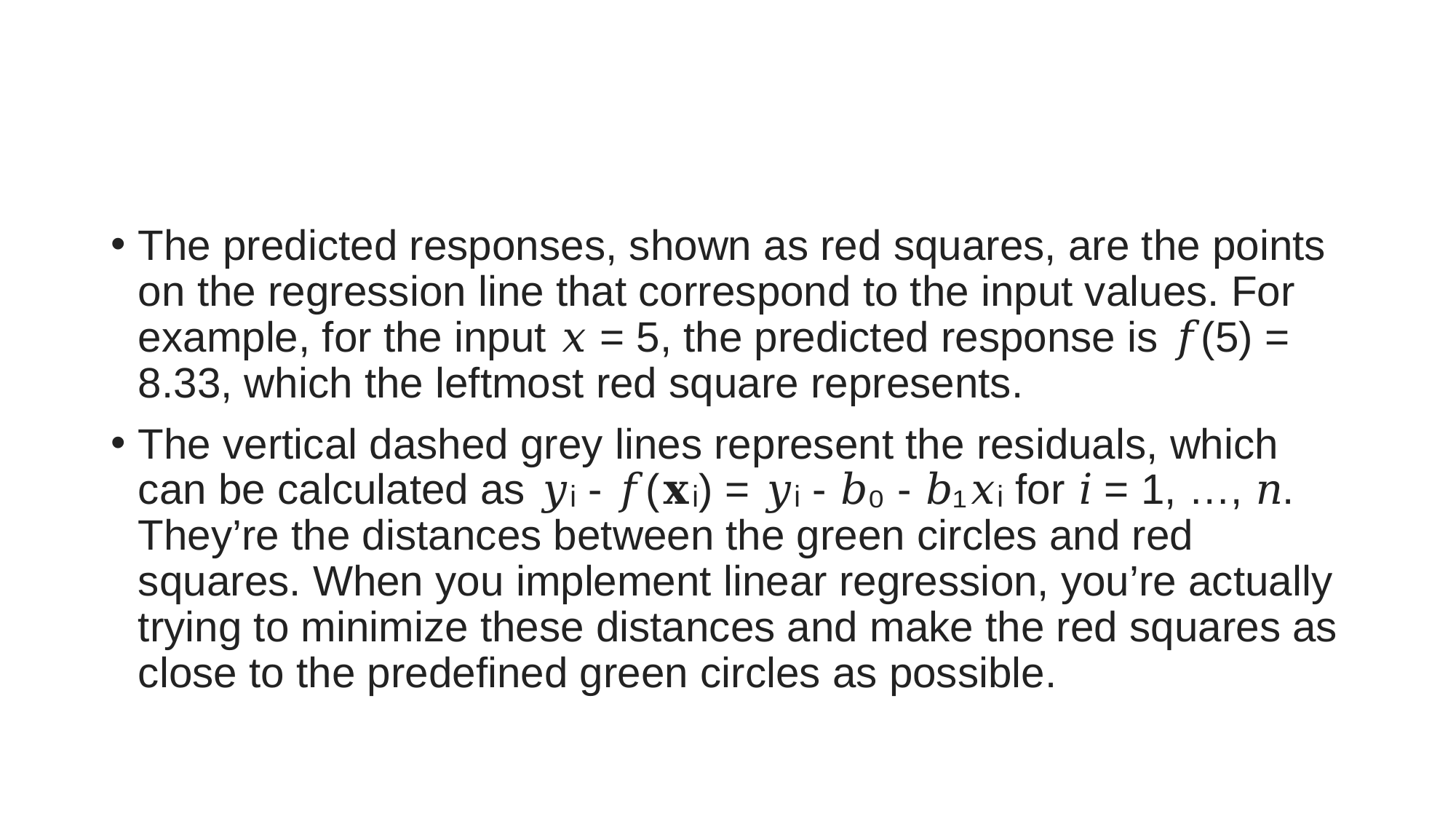

#
The predicted responses, shown as red squares, are the points on the regression line that correspond to the input values. For example, for the input 𝑥 = 5, the predicted response is 𝑓(5) = 8.33, which the leftmost red square represents.
The vertical dashed grey lines represent the residuals, which can be calculated as 𝑦ᵢ - 𝑓(𝐱ᵢ) = 𝑦ᵢ - 𝑏₀ - 𝑏₁𝑥ᵢ for 𝑖 = 1, …, 𝑛. They’re the distances between the green circles and red squares. When you implement linear regression, you’re actually trying to minimize these distances and make the red squares as close to the predefined green circles as possible.